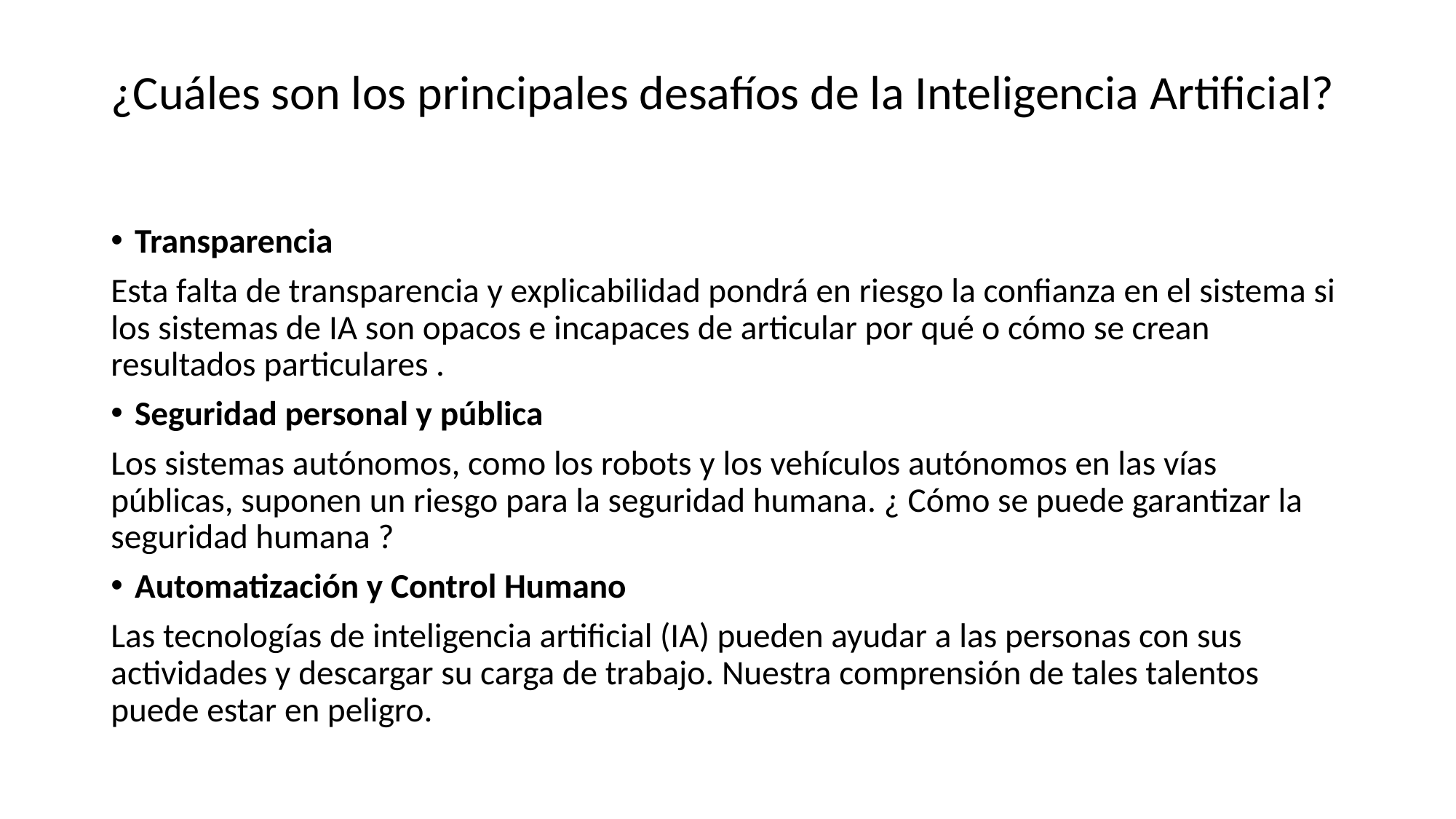

# ¿Cuáles son los principales desafíos de la Inteligencia Artificial?
Transparencia
Esta falta de transparencia y explicabilidad pondrá en riesgo la confianza en el sistema si los sistemas de IA son opacos e incapaces de articular por qué o cómo se crean resultados particulares .
Seguridad personal y pública
Los sistemas autónomos, como los robots y los vehículos autónomos en las vías públicas, suponen un riesgo para la seguridad humana. ¿ Cómo se puede garantizar la seguridad humana ?
Automatización y Control Humano
Las tecnologías de inteligencia artificial (IA) pueden ayudar a las personas con sus actividades y descargar su carga de trabajo. Nuestra comprensión de tales talentos puede estar en peligro.